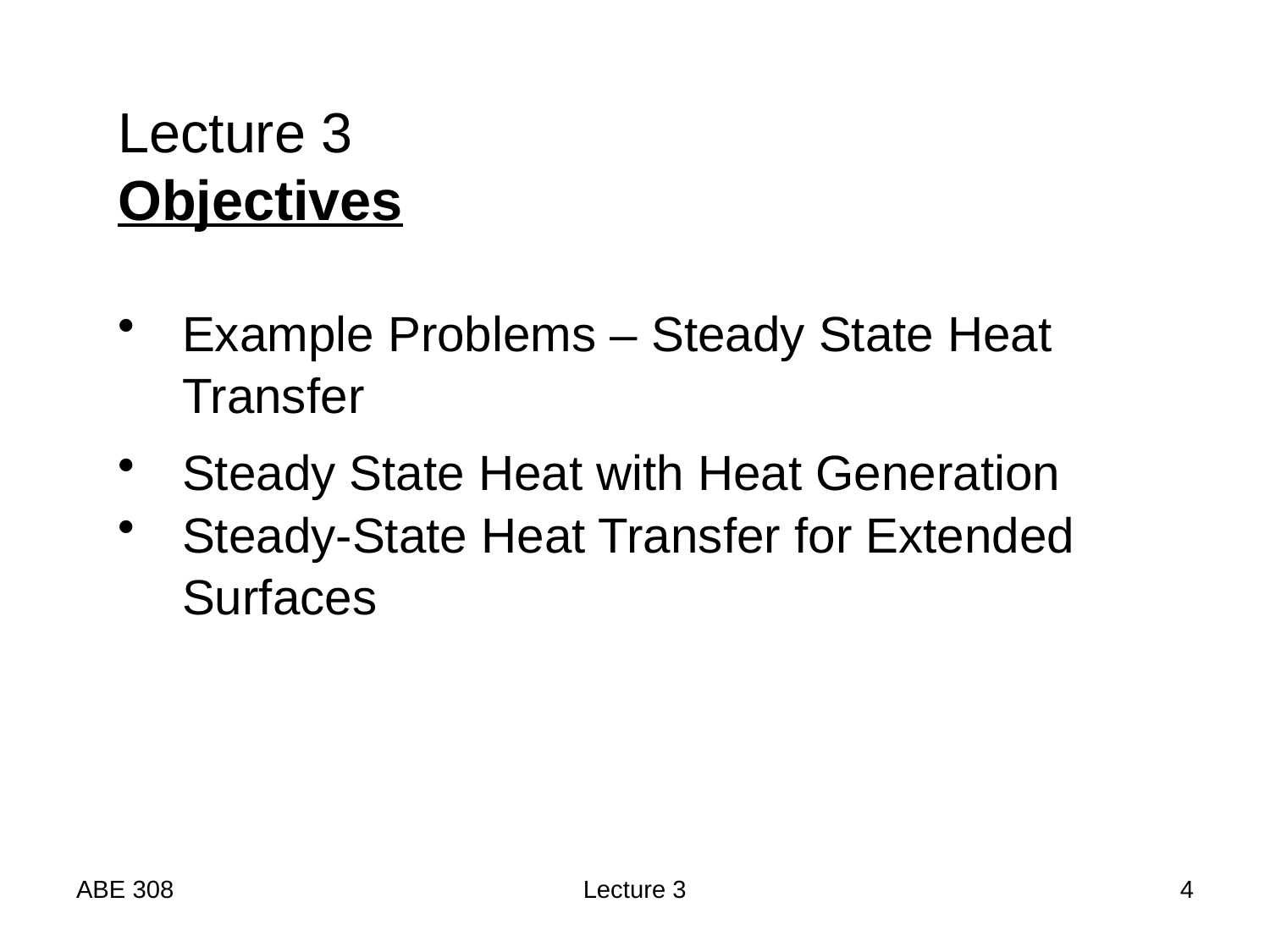

Lecture 3
Objectives
Example Problems – Steady State Heat Transfer
Steady State Heat with Heat Generation
Steady-State Heat Transfer for Extended
Surfaces
ABE 308
Lecture 3
4